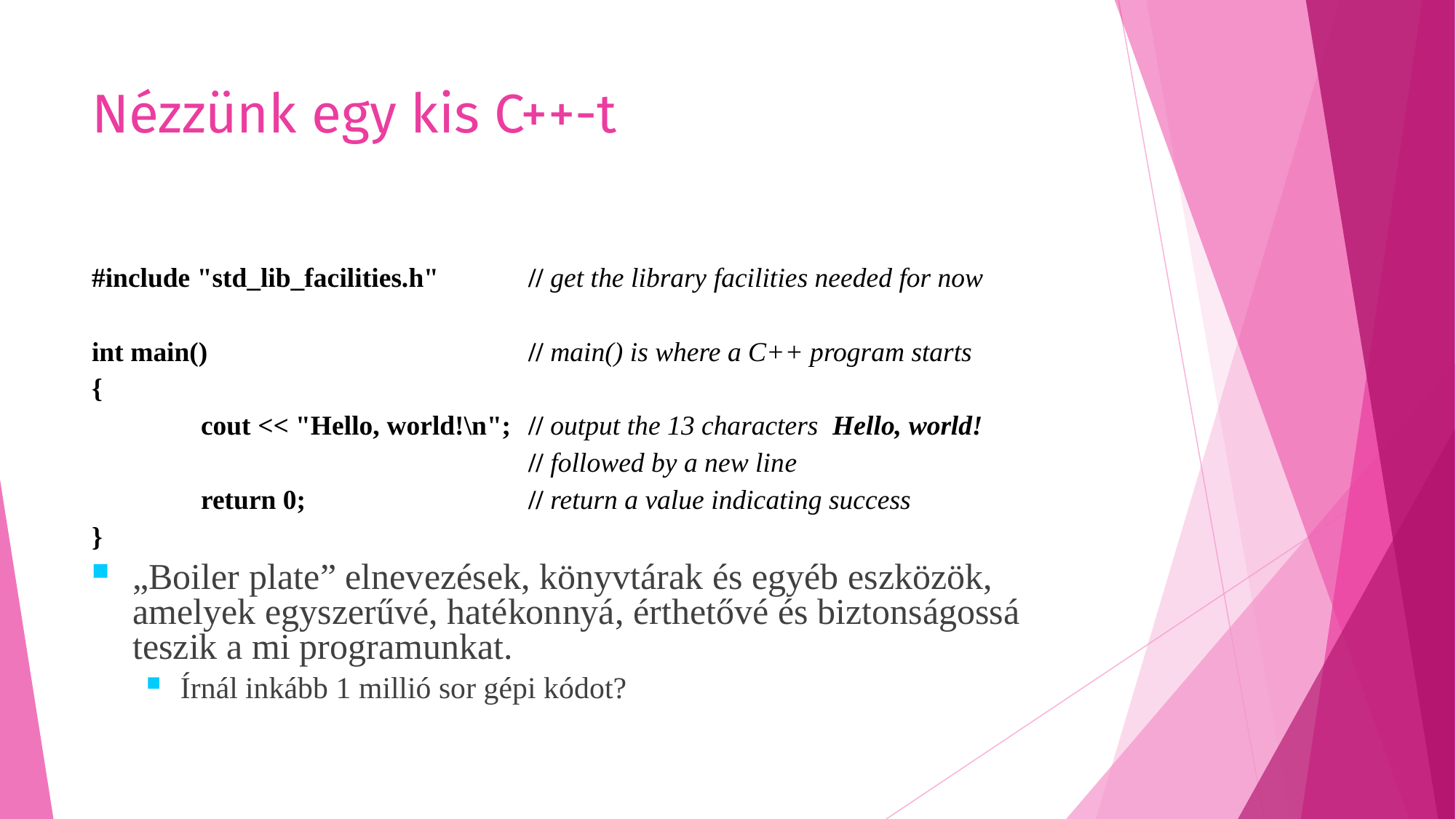

# Nézzünk egy kis C++-t
#include "std_lib_facilities.h"	// get the library facilities needed for now

int main()			// main() is where a C++ program starts
{
	cout << "Hello, world!\n";	// output the 13 characters  Hello, world!
				// followed by a new line
	return 0;			// return a value indicating success
}
„Boiler plate” elnevezések, könyvtárak és egyéb eszközök, amelyek egyszerűvé, hatékonnyá, érthetővé és biztonságossá teszik a mi programunkat.
Írnál inkább 1 millió sor gépi kódot?